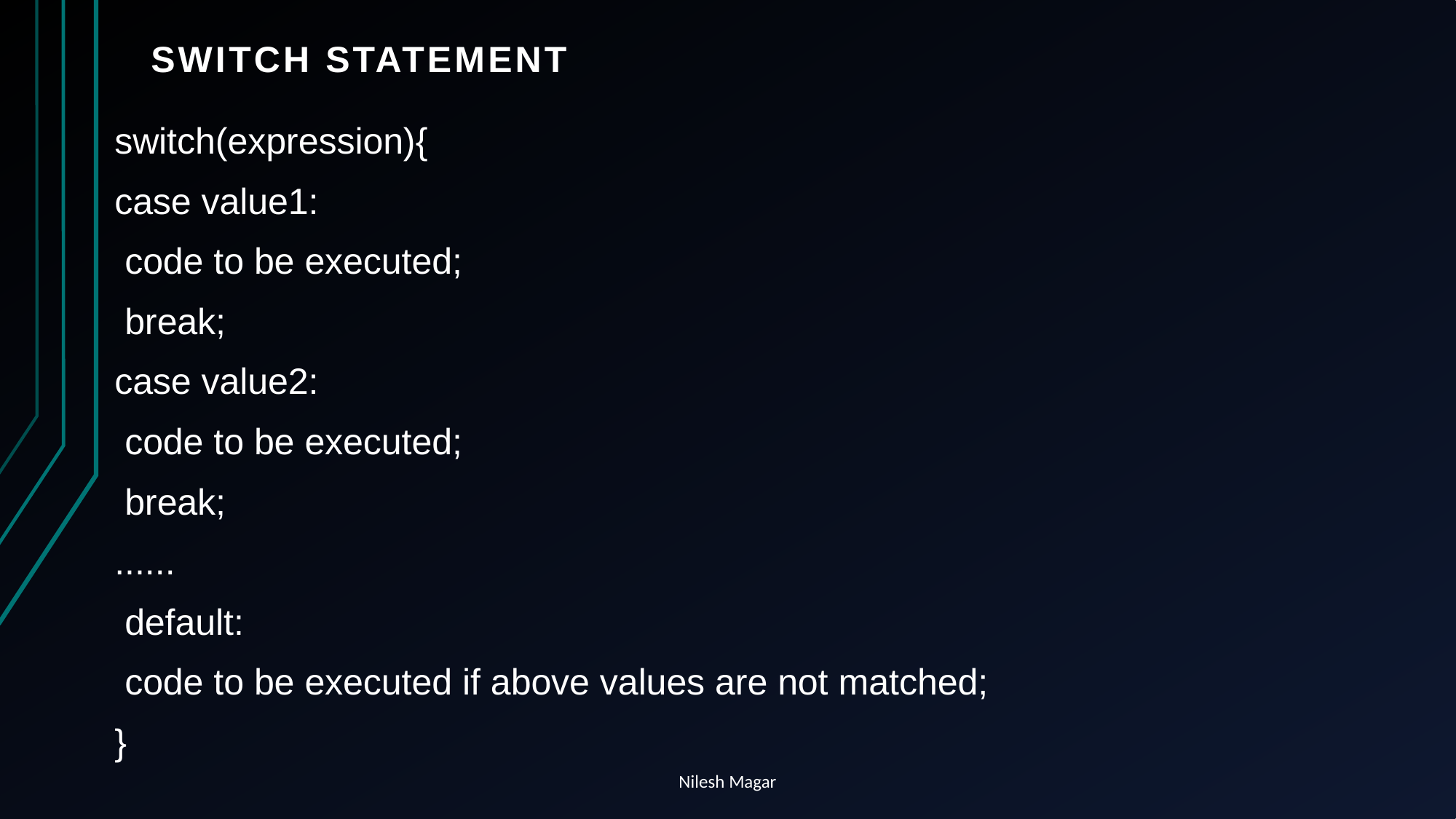

# switch statement
switch(expression){
case value1:
 code to be executed;
 break;
case value2:
 code to be executed;
 break;
......
 default:
 code to be executed if above values are not matched;
}
Nilesh Magar